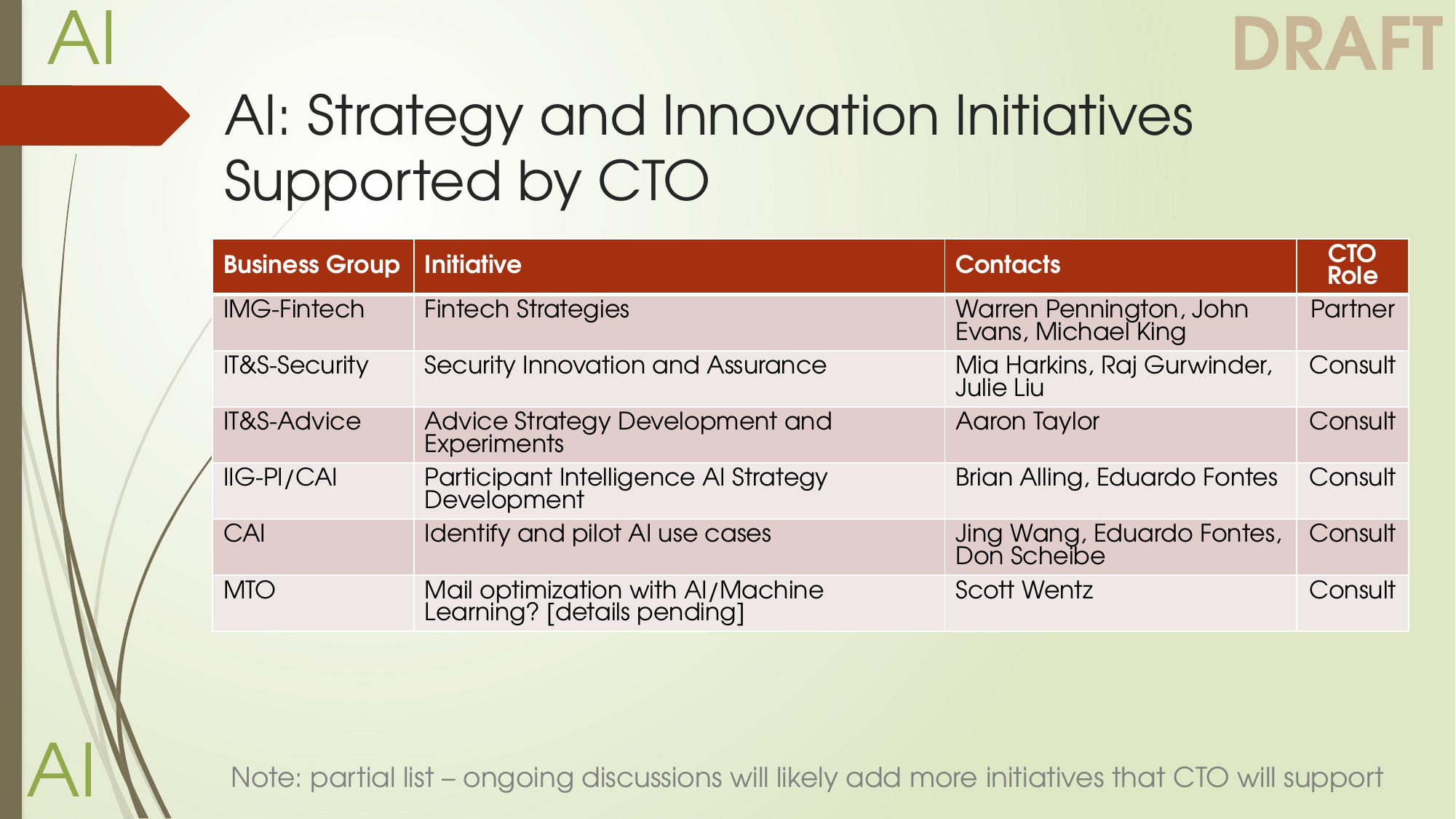

AI
DRAFT
# AI: Strategy and Innovation Initiatives Supported by CTO
| Business Group | Initiative | Contacts | CTO Role |
| --- | --- | --- | --- |
| IMG-Fintech | Fintech Strategies | Warren Pennington, John Evans, Michael King | Partner |
| IT&S-Security | Security Innovation and Assurance | Mia Harkins, Raj Gurwinder, Julie Liu | Consult |
| IT&S-Advice | Advice Strategy Development and Experiments | Aaron Taylor | Consult |
| IIG-PI/CAI | Participant Intelligence AI Strategy Development | Brian Alling, Eduardo Fontes | Consult |
| CAI | Identify and pilot AI use cases | Jing Wang, Eduardo Fontes, Don Scheibe | Consult |
| MTO | Mail optimization with AI/Machine Learning? [details pending] | Scott Wentz | Consult |
Note: partial list – ongoing discussions will likely add more initiatives that CTO will support